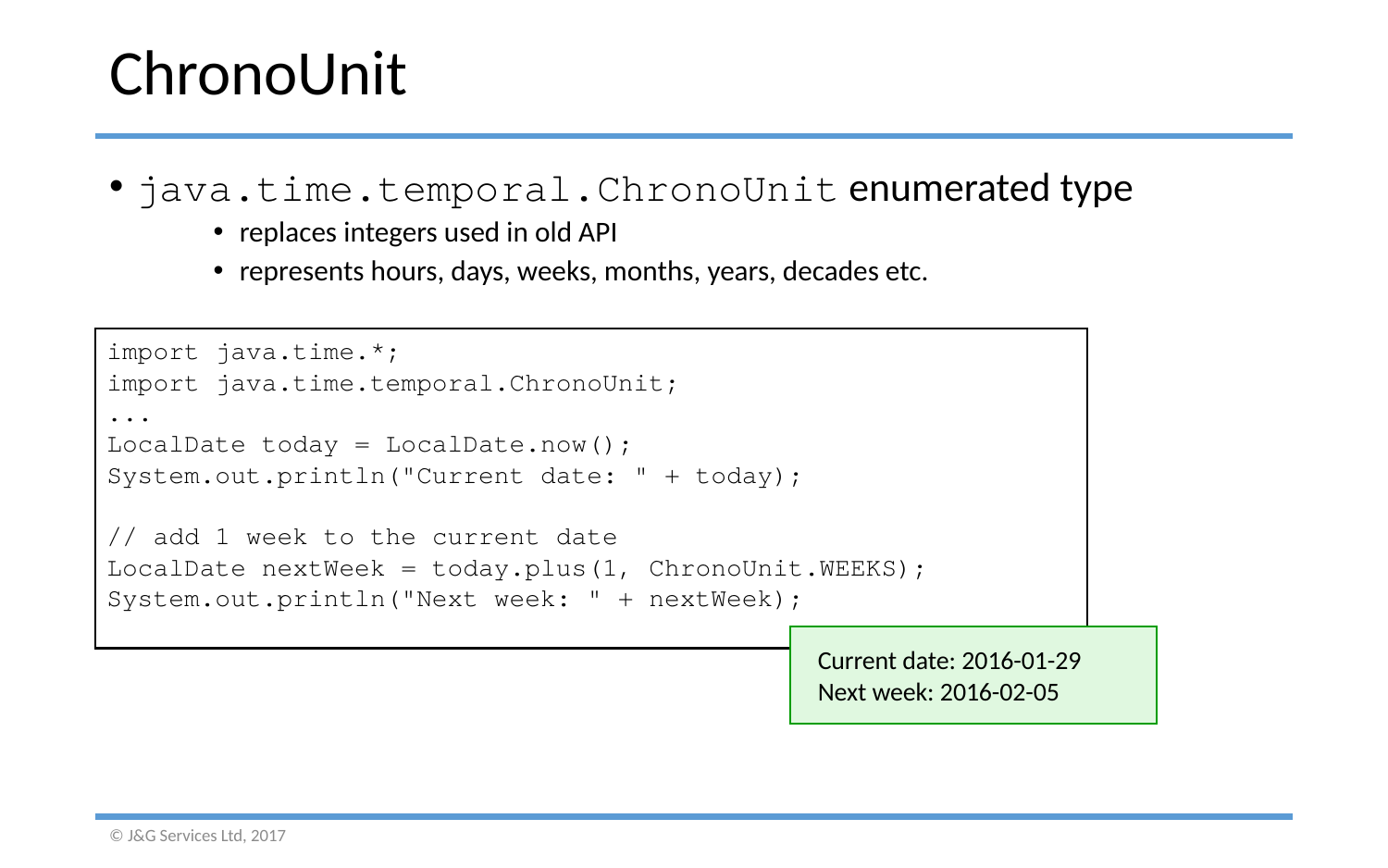

# ChronoUnit
java.time.temporal.ChronoUnit enumerated type
replaces integers used in old API
represents hours, days, weeks, months, years, decades etc.
import java.time.*;
import java.time.temporal.ChronoUnit;
...
LocalDate today = LocalDate.now();
System.out.println("Current date: " + today);

// add 1 week to the current date
LocalDate nextWeek = today.plus(1, ChronoUnit.WEEKS);
System.out.println("Next week: " + nextWeek);

Current date: 2016-01-29
Next week: 2016-02-05